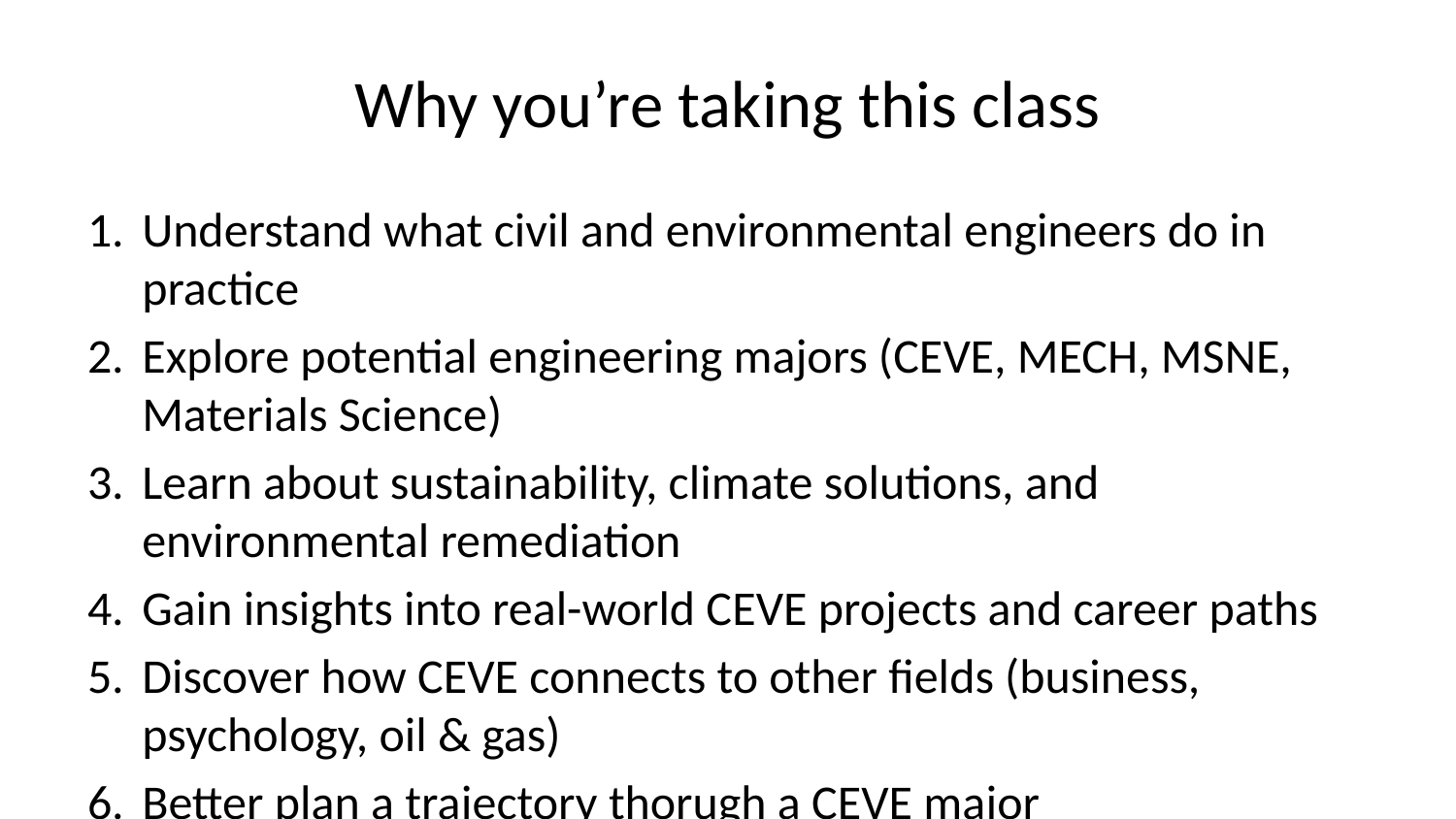

# Why you’re taking this class
Understand what civil and environmental engineers do in practice
Explore potential engineering majors (CEVE, MECH, MSNE, Materials Science)
Learn about sustainability, climate solutions, and environmental remediation
Gain insights into real-world CEVE projects and career paths
Discover how CEVE connects to other fields (business, psychology, oil & gas)
Better plan a trajectory thorugh a CEVE major